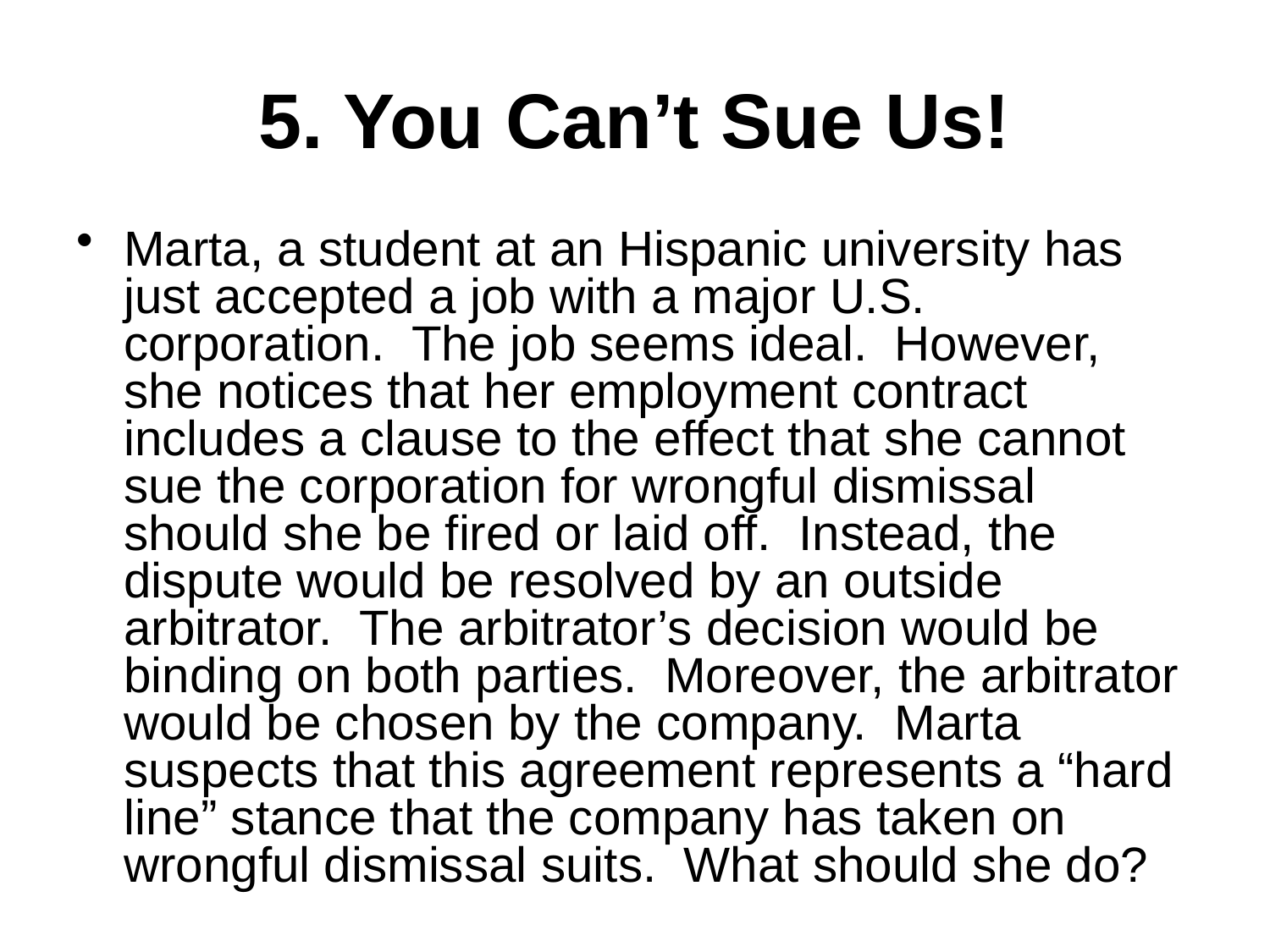

# 5. You Can’t Sue Us!
Marta, a student at an Hispanic university has just accepted a job with a major U.S. corporation.  The job seems ideal.  However, she notices that her employment contract includes a clause to the effect that she cannot sue the corporation for wrongful dismissal should she be fired or laid off.  Instead, the dispute would be resolved by an outside arbitrator.  The arbitrator’s decision would be binding on both parties.  Moreover, the arbitrator would be chosen by the company.  Marta suspects that this agreement represents a “hard line” stance that the company has taken on wrongful dismissal suits.  What should she do?